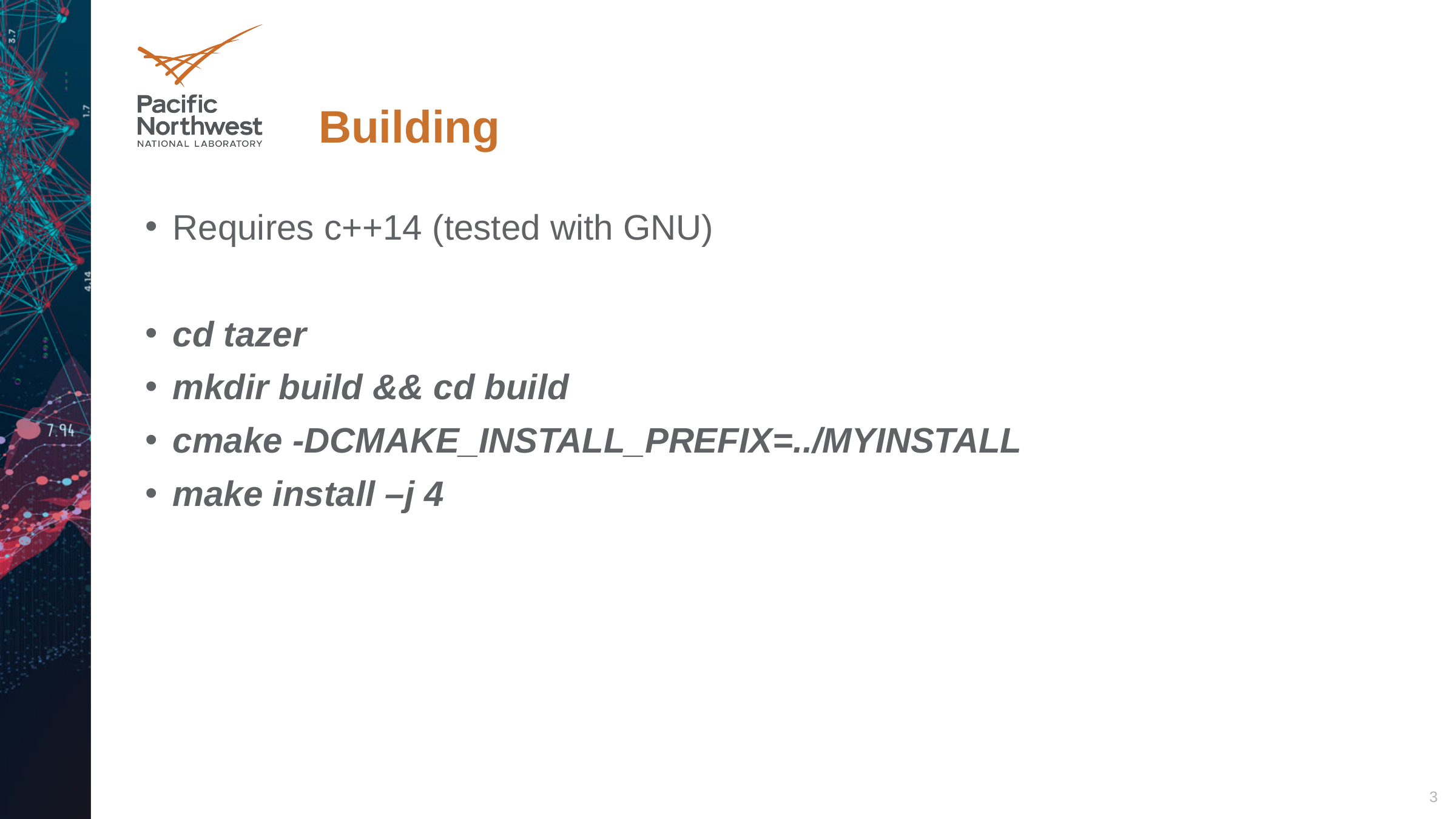

# Building
Requires c++14 (tested with GNU)

cd tazer
mkdir build && cd build
cmake -DCMAKE_INSTALL_PREFIX=../MYINSTALL
make install –j 4
3